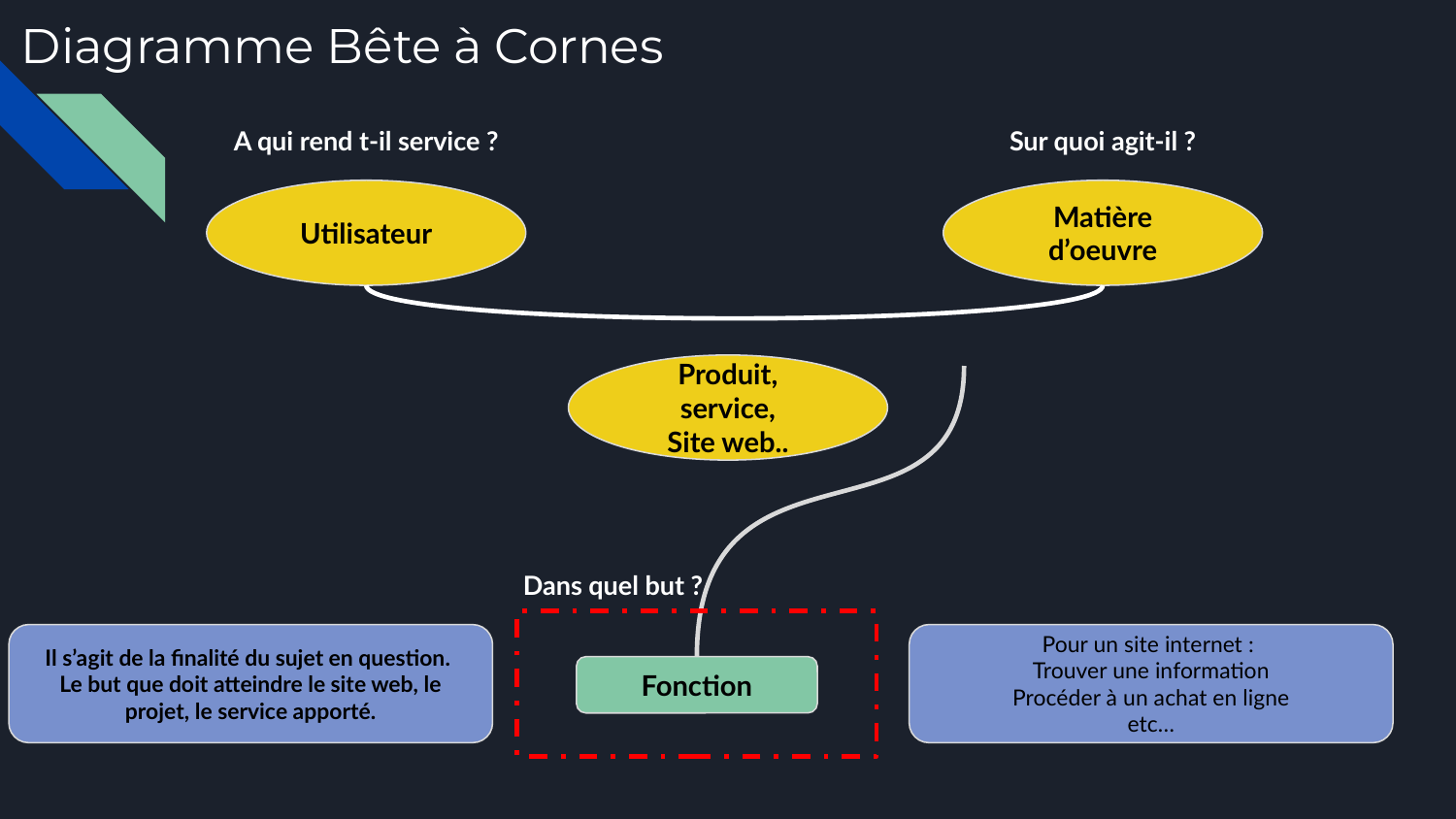

# Diagramme Bête à Cornes
A qui rend t-il service ?
Sur quoi agit-il ?
Utilisateur
Matière
d’oeuvre
Produit, service,
Site web..
Dans quel but ?

Il s’agit de la finalité du sujet en question.
Le but que doit atteindre le site web, le projet, le service apporté.
Pour un site internet :
Trouver une information
Procéder à un achat en ligne
etc…
Fonction